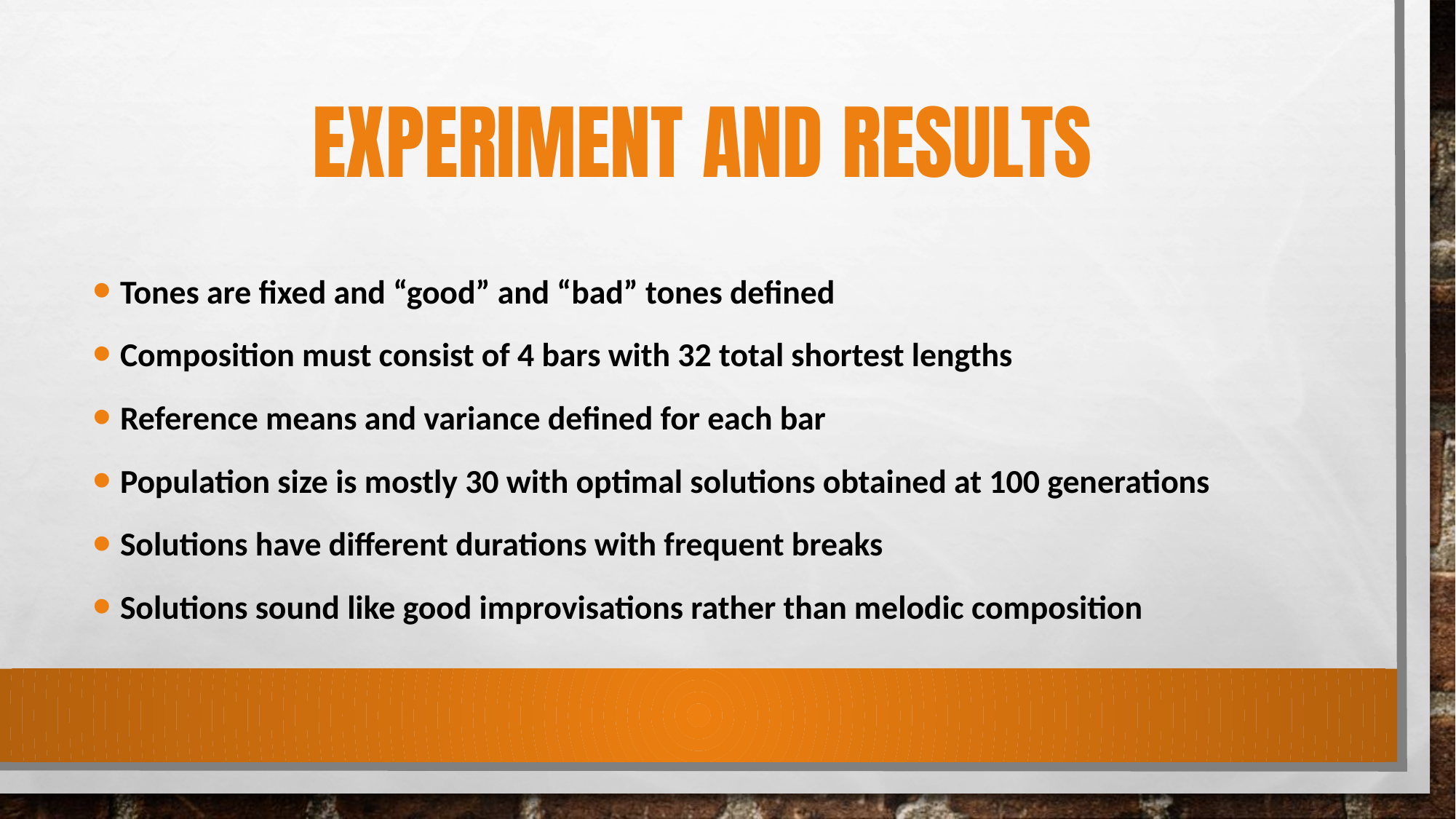

# EXPERIMENT and RESULTS
Tones are fixed and “good” and “bad” tones defined
Composition must consist of 4 bars with 32 total shortest lengths
Reference means and variance defined for each bar
Population size is mostly 30 with optimal solutions obtained at 100 generations
Solutions have different durations with frequent breaks
Solutions sound like good improvisations rather than melodic composition